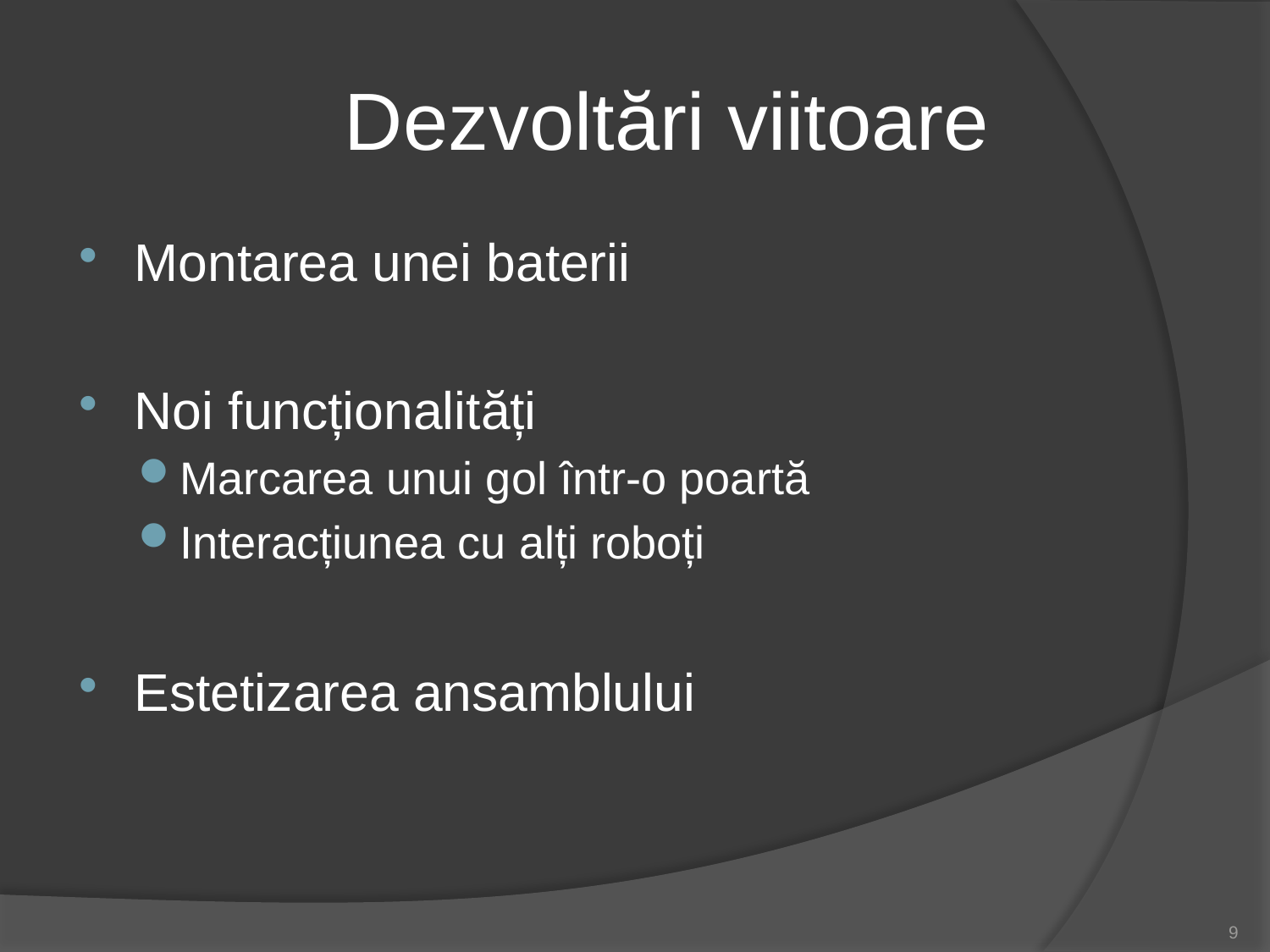

# Dezvoltări viitoare
Montarea unei baterii

Noi funcționalități
Marcarea unui gol într-o poartă
Interacțiunea cu alți roboți

Estetizarea ansamblului
9